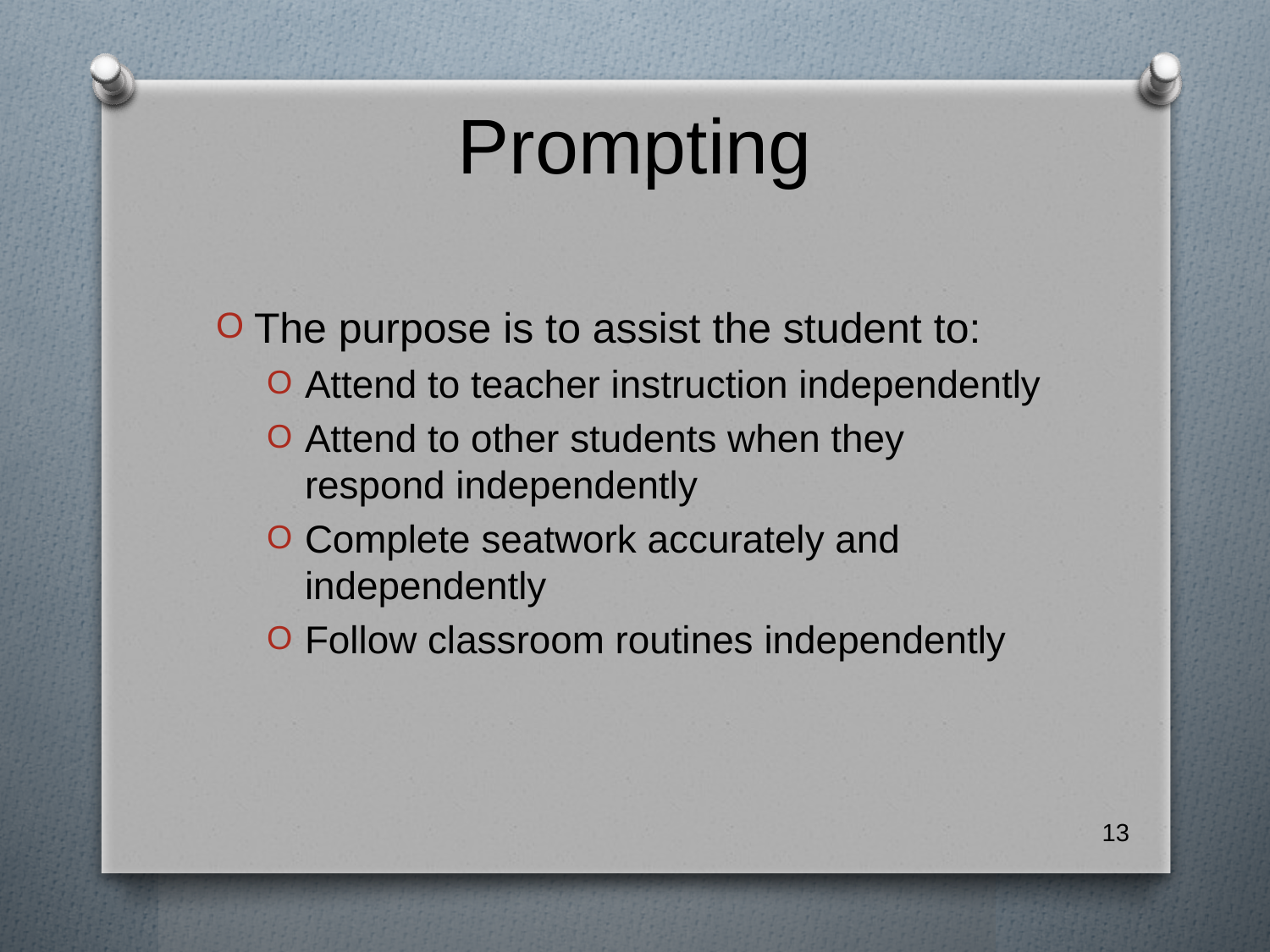

# Prompting
The purpose is to assist the student to:
Attend to teacher instruction independently
Attend to other students when they respond independently
Complete seatwork accurately and independently
Follow classroom routines independently
13